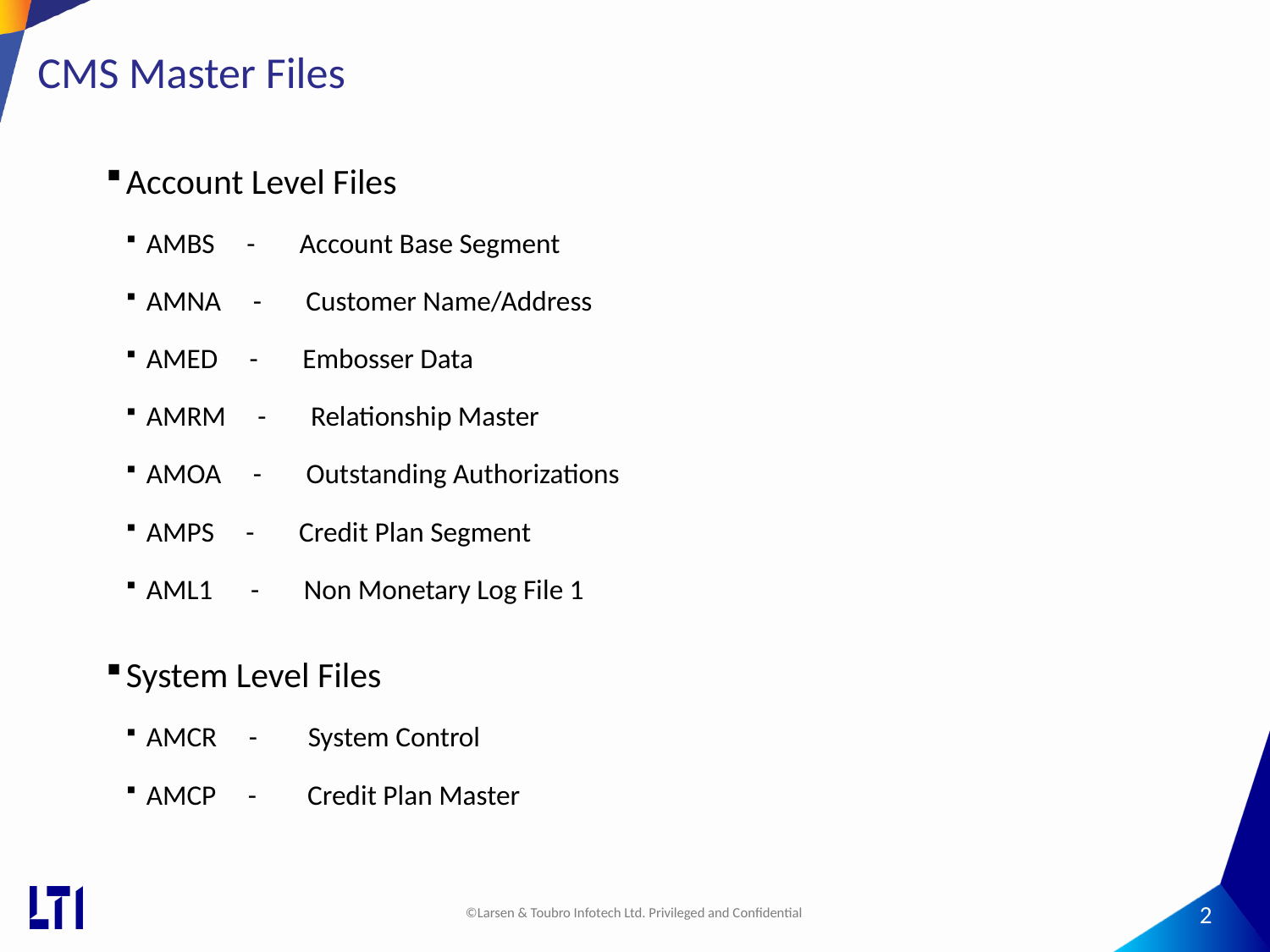

# CMS Master Files
Account Level Files
AMBS     -       Account Base Segment
AMNA     -       Customer Name/Address
AMED     -       Embosser Data
AMRM     -       Relationship Master
AMOA     -       Outstanding Authorizations
AMPS     -       Credit Plan Segment
AML1      -       Non Monetary Log File 1
System Level Files
AMCR     -        System Control
AMCP     -        Credit Plan Master